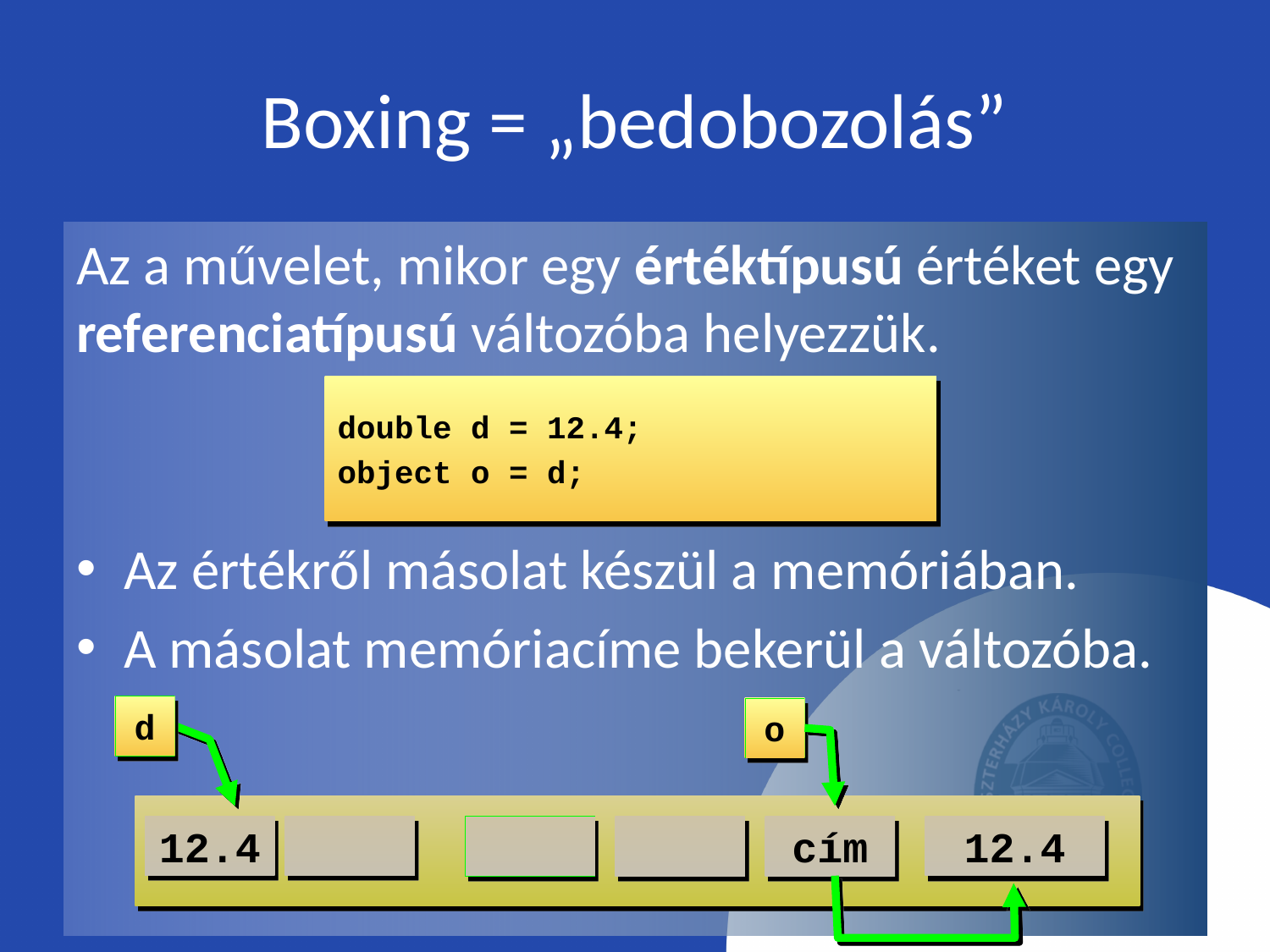

# Boxing = „bedobozolás”
Az a művelet, mikor egy értéktípusú értéket egy referenciatípusú változóba helyezzük.

Az értékről másolat készül a memóriában.
A másolat memóriacíme bekerül a változóba.
double d = 12.4;
object o = d;
d
o

12.4

cím
12.4